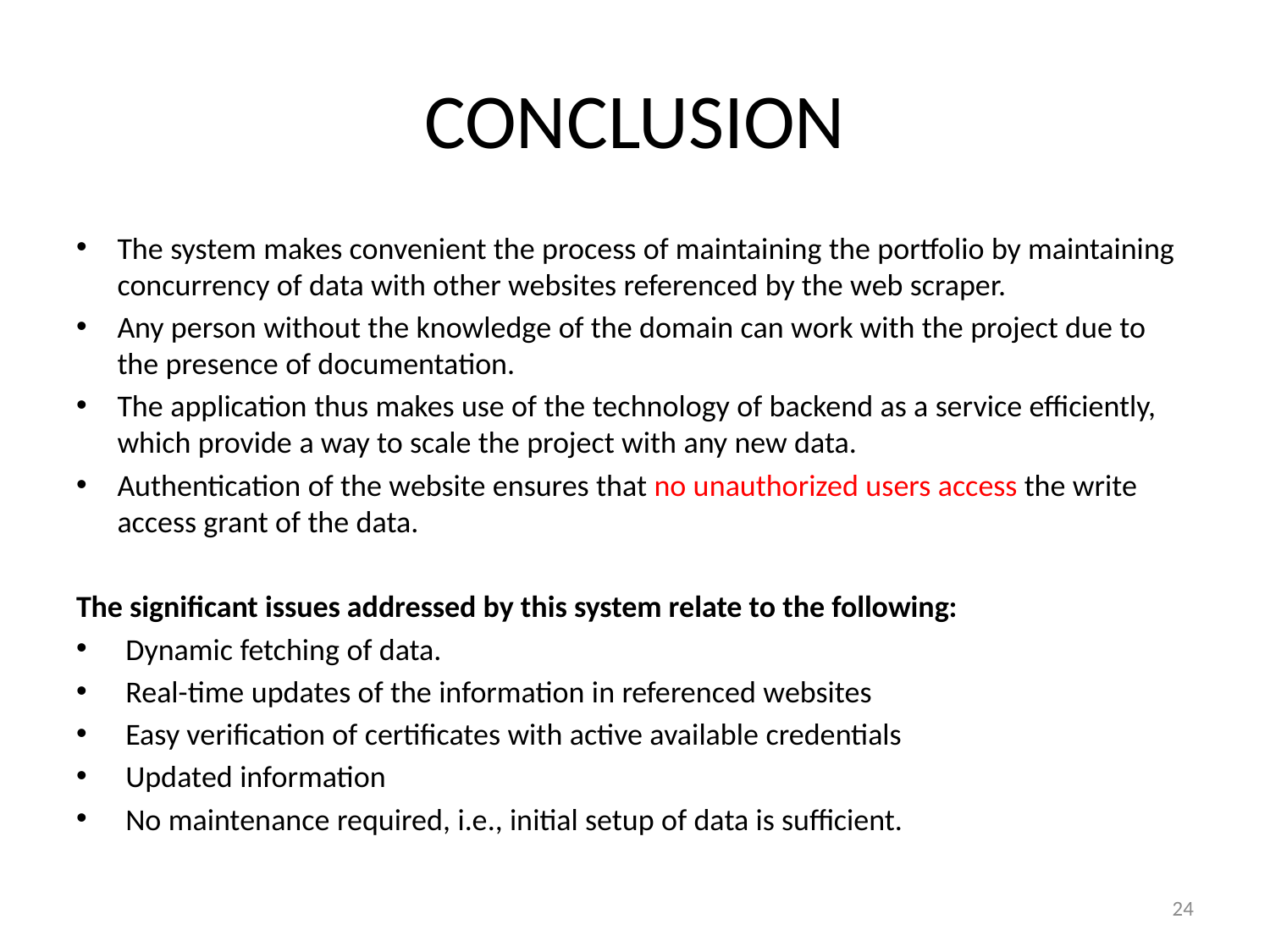

# CONCLUSION
The system makes convenient the process of maintaining the portfolio by maintaining concurrency of data with other websites referenced by the web scraper.
Any person without the knowledge of the domain can work with the project due to the presence of documentation.
The application thus makes use of the technology of backend as a service efficiently, which provide a way to scale the project with any new data.
Authentication of the website ensures that no unauthorized users access the write access grant of the data.

The significant issues addressed by this system relate to the following:
Dynamic fetching of data.
Real-time updates of the information in referenced websites
Easy verification of certificates with active available credentials
Updated information
No maintenance required, i.e., initial setup of data is sufficient.

24